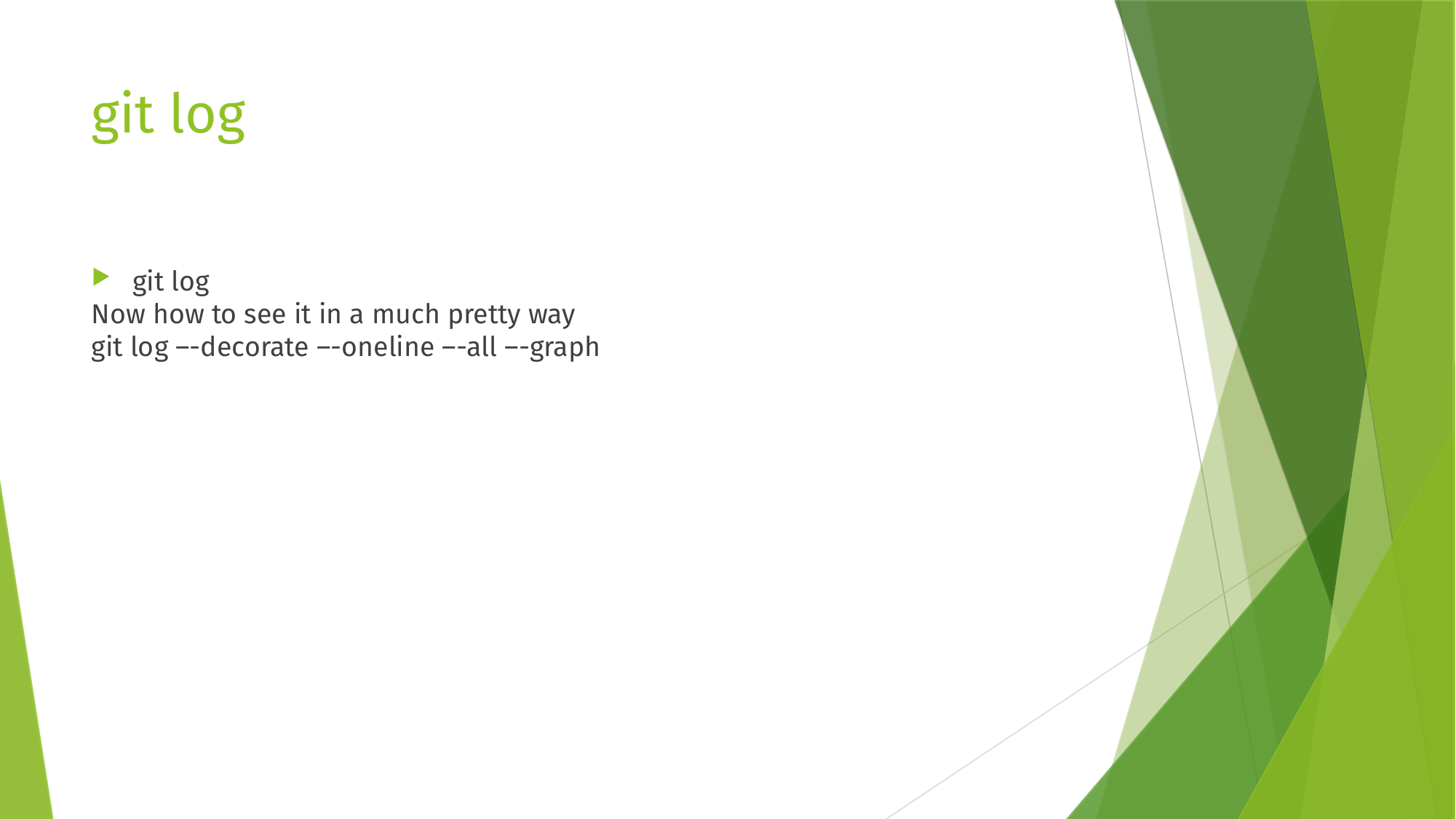

git log
git log
Now how to see it in a much pretty way
git log –-decorate –-oneline –-all –-graph